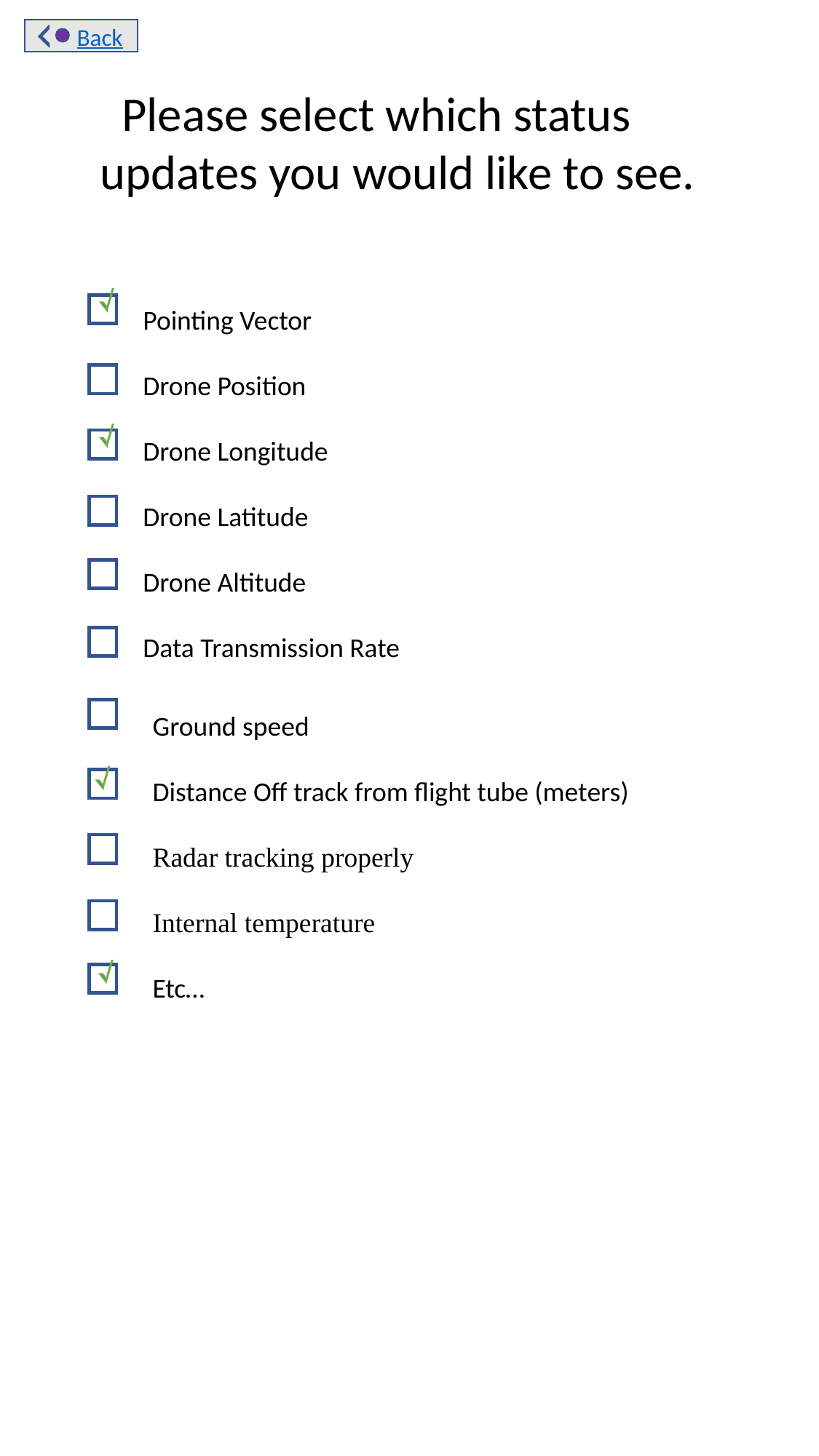

Back

  Please select which status updates you would like to see.
Pointing Vector
Drone Position
Drone Longitude
Drone Latitude
Drone Altitude
Data Transmission Rate

Ground speed
Distance Off track from flight tube (meters)
Radar tracking properly
Internal temperature
Etc…